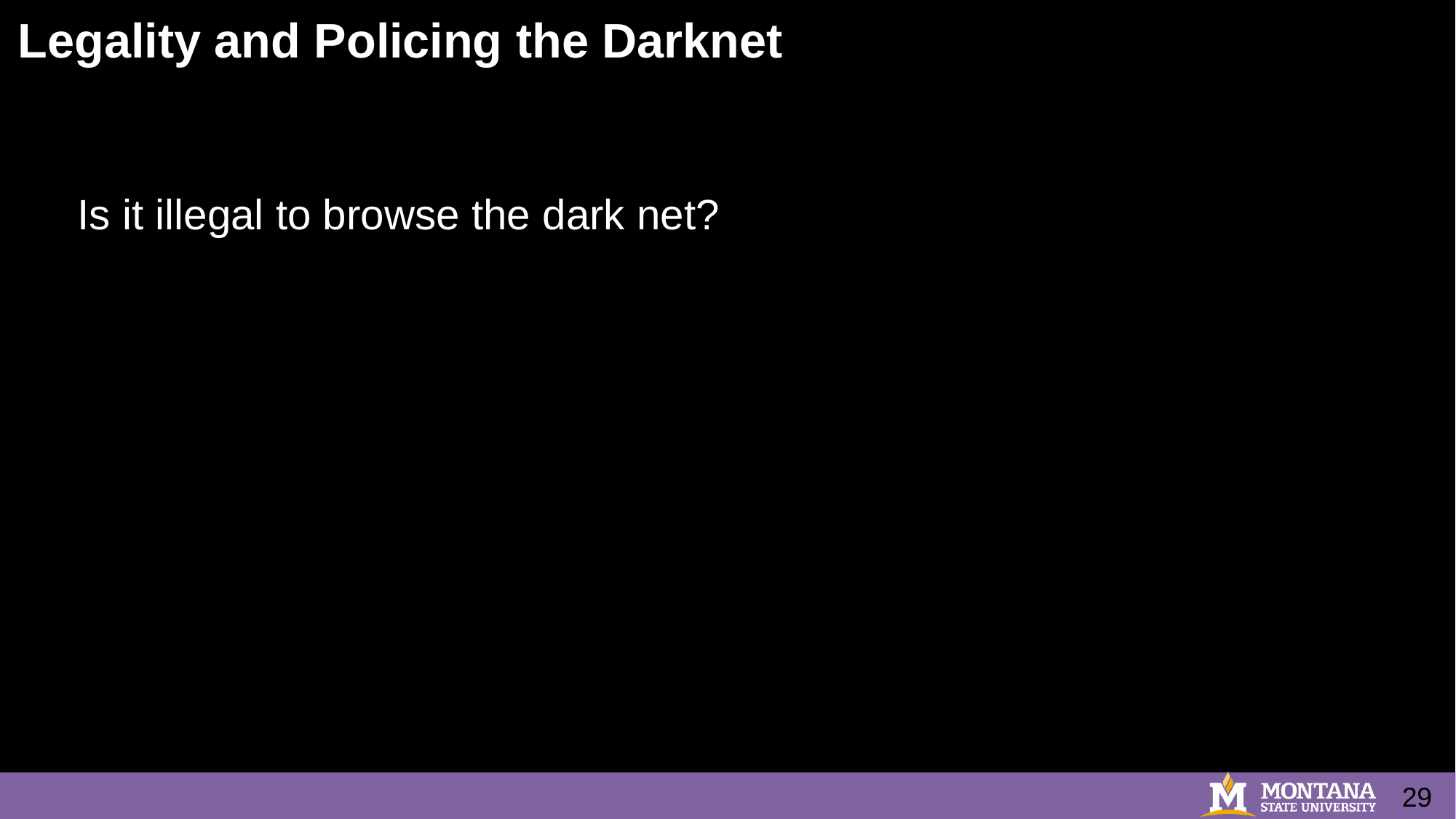

# Legality and Policing the Darknet
Is it illegal to browse the dark net?
29